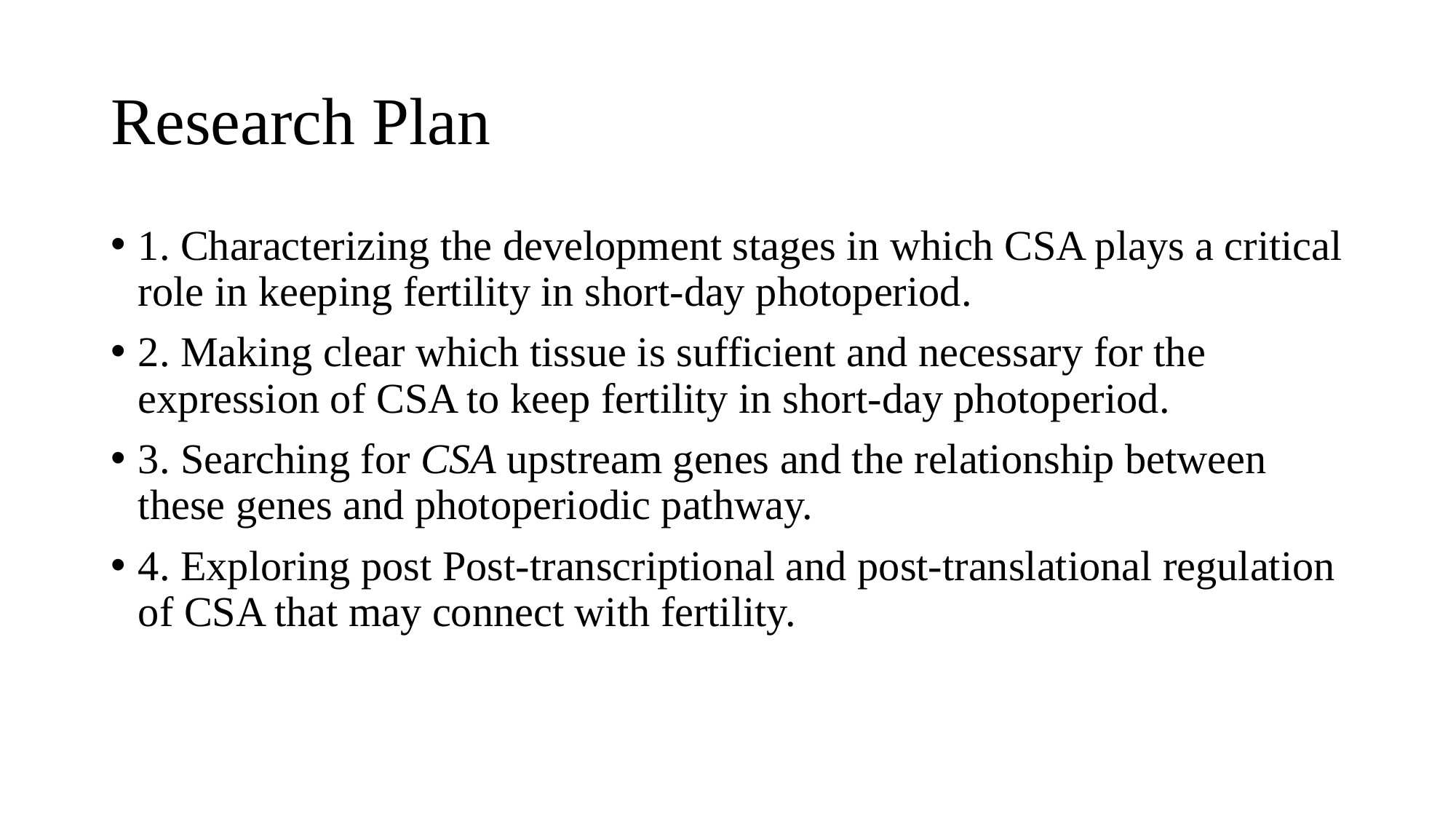

# Research Plan
1. Characterizing the development stages in which CSA plays a critical role in keeping fertility in short-day photoperiod.
2. Making clear which tissue is sufficient and necessary for the expression of CSA to keep fertility in short-day photoperiod.
3. Searching for CSA upstream genes and the relationship between these genes and photoperiodic pathway.
4. Exploring post Post-transcriptional and post-translational regulation of CSA that may connect with fertility.